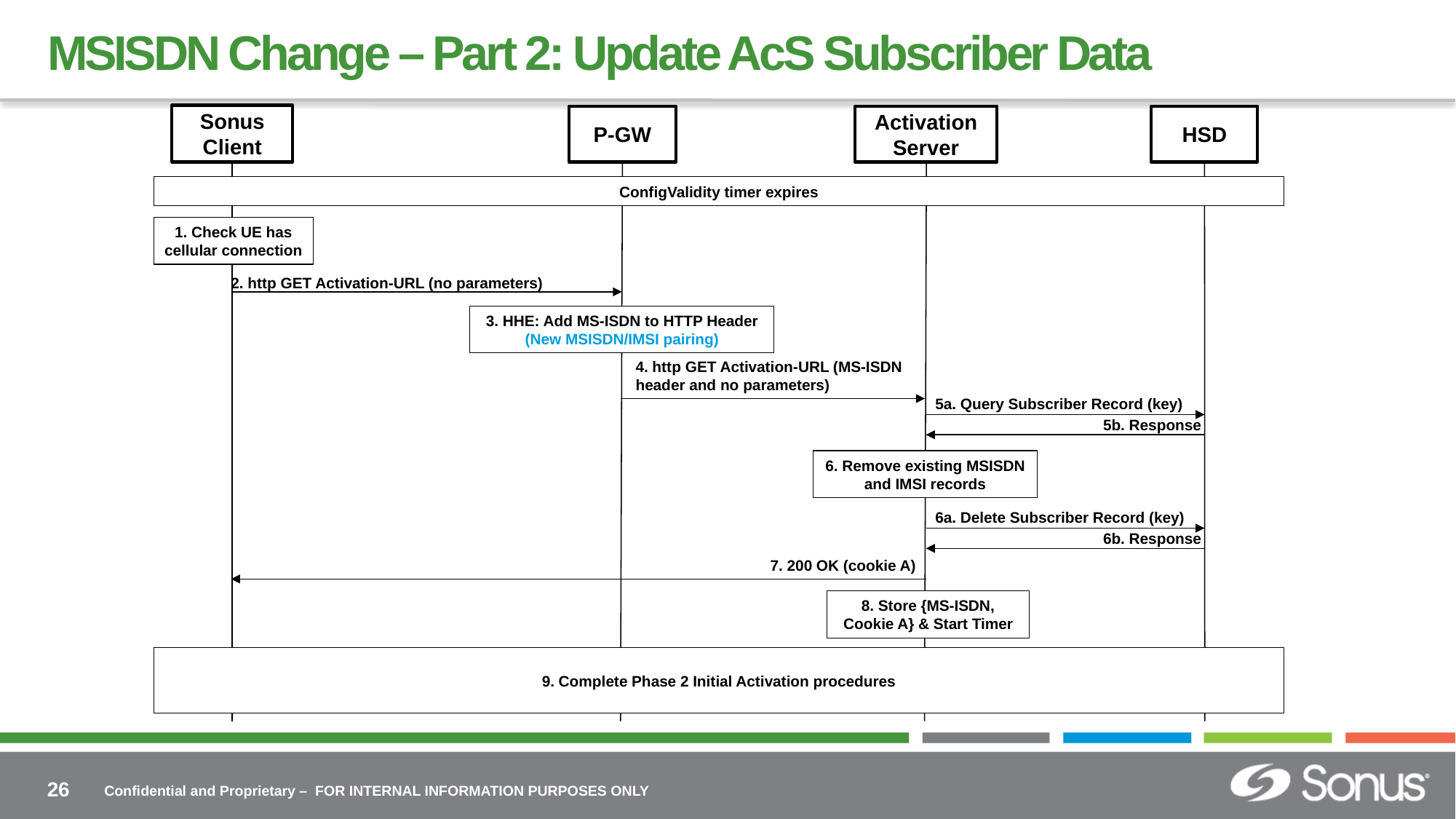

# MSISDN Change – Part 2: Update AcS Subscriber Data
Sonus
Client
Activation
Server
HSD
P-GW
ConfigValidity timer expires
1. Check UE has cellular connection
2. http GET Activation-URL (no parameters)
3. HHE: Add MS-ISDN to HTTP Header
(New MSISDN/IMSI pairing)
4. http GET Activation-URL (MS-ISDN header and no parameters)
5a. Query Subscriber Record (key)
5b. Response
6. Remove existing MSISDN and IMSI records
6a. Delete Subscriber Record (key)
6b. Response
7. 200 OK (cookie A)
8. Store {MS-ISDN, Cookie A} & Start Timer

9. Complete Phase 2 Initial Activation procedures